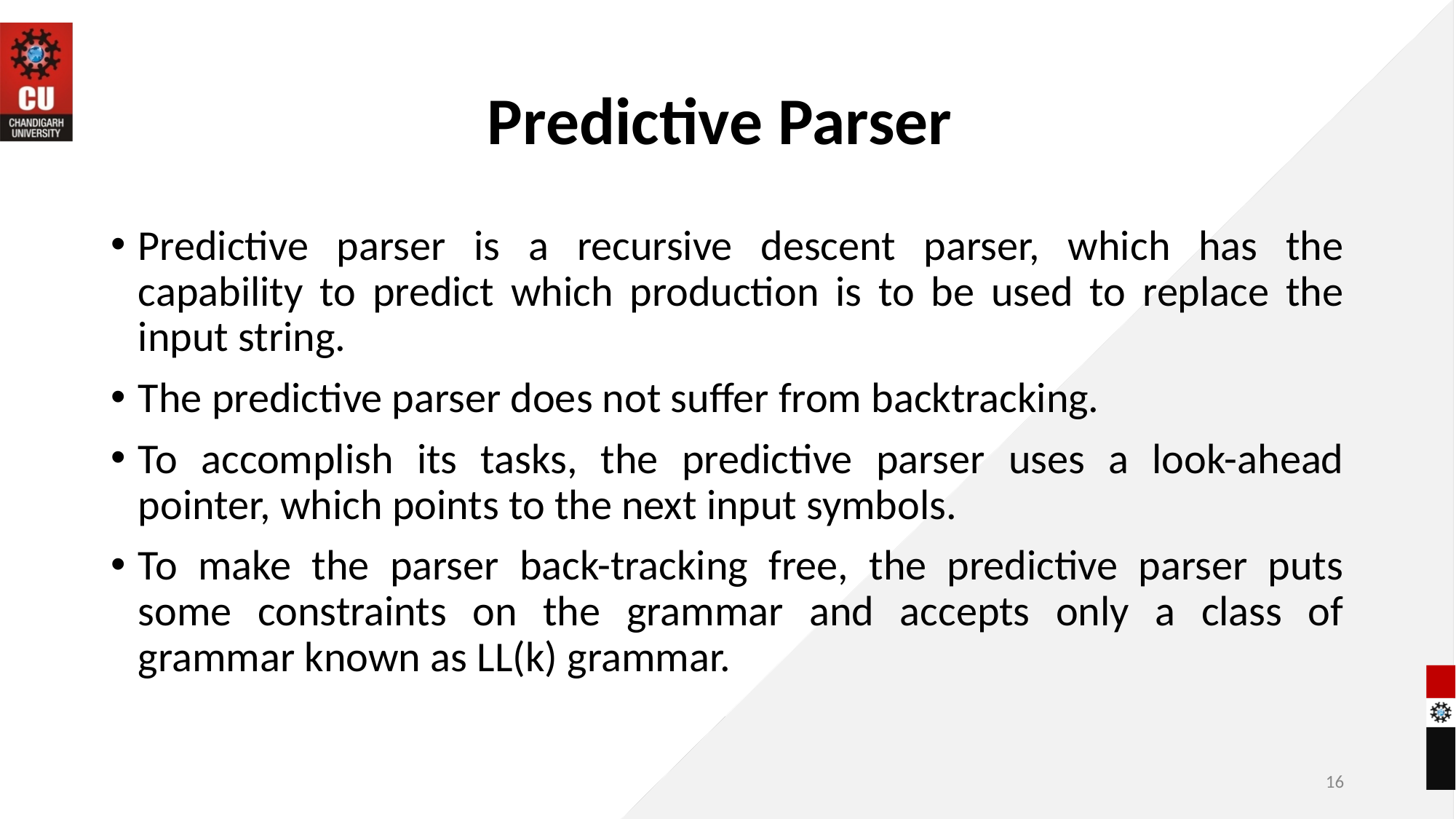

# Predictive Parser
Predictive parser is a recursive descent parser, which has the capability to predict which production is to be used to replace the input string.
The predictive parser does not suffer from backtracking.
To accomplish its tasks, the predictive parser uses a look-ahead pointer, which points to the next input symbols.
To make the parser back-tracking free, the predictive parser puts some constraints on the grammar and accepts only a class of grammar known as LL(k) grammar.
16